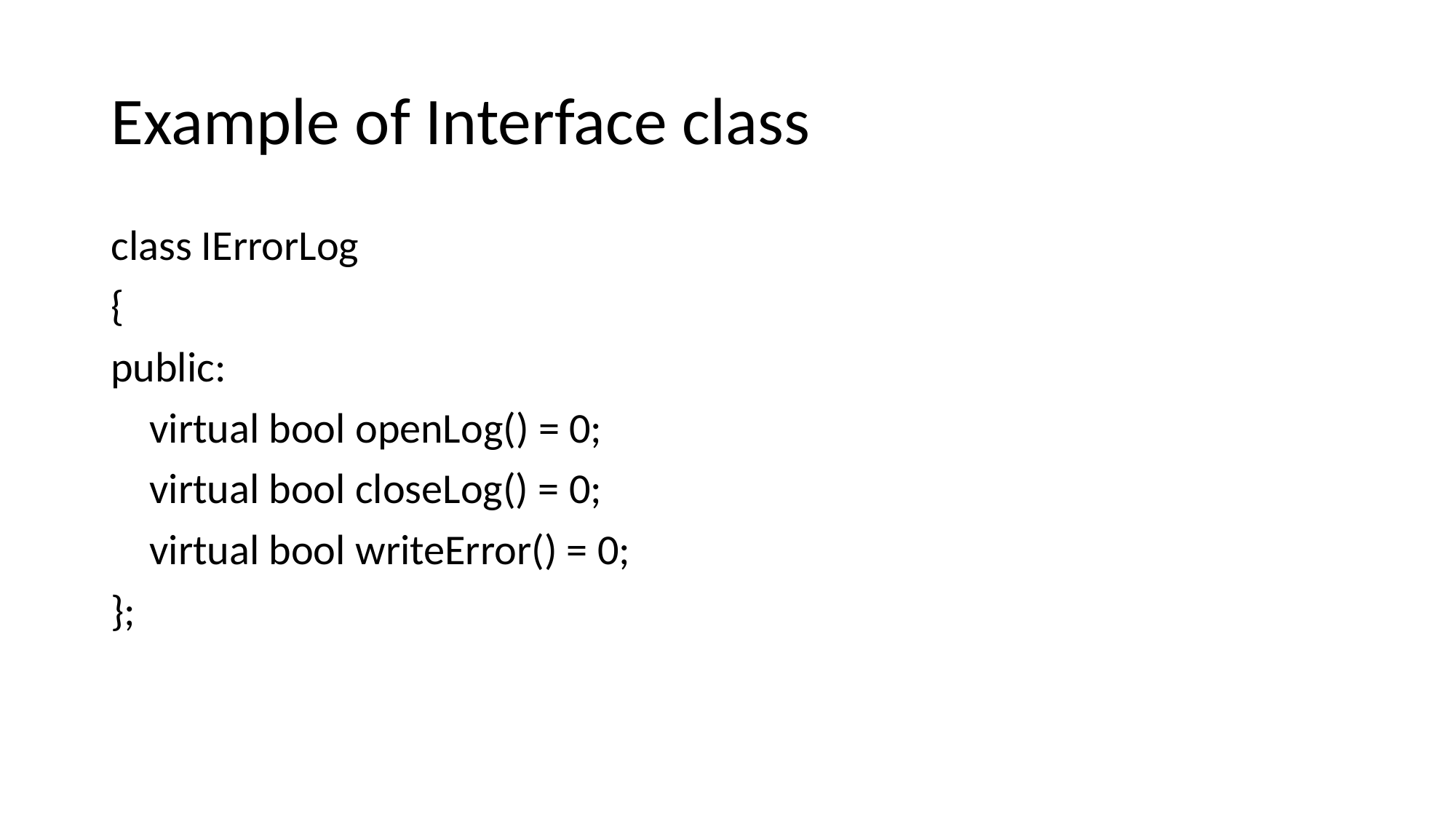

# Example of Interface class
class IErrorLog
{
public:
    virtual bool openLog() = 0;
    virtual bool closeLog() = 0;
    virtual bool writeError() = 0;
};